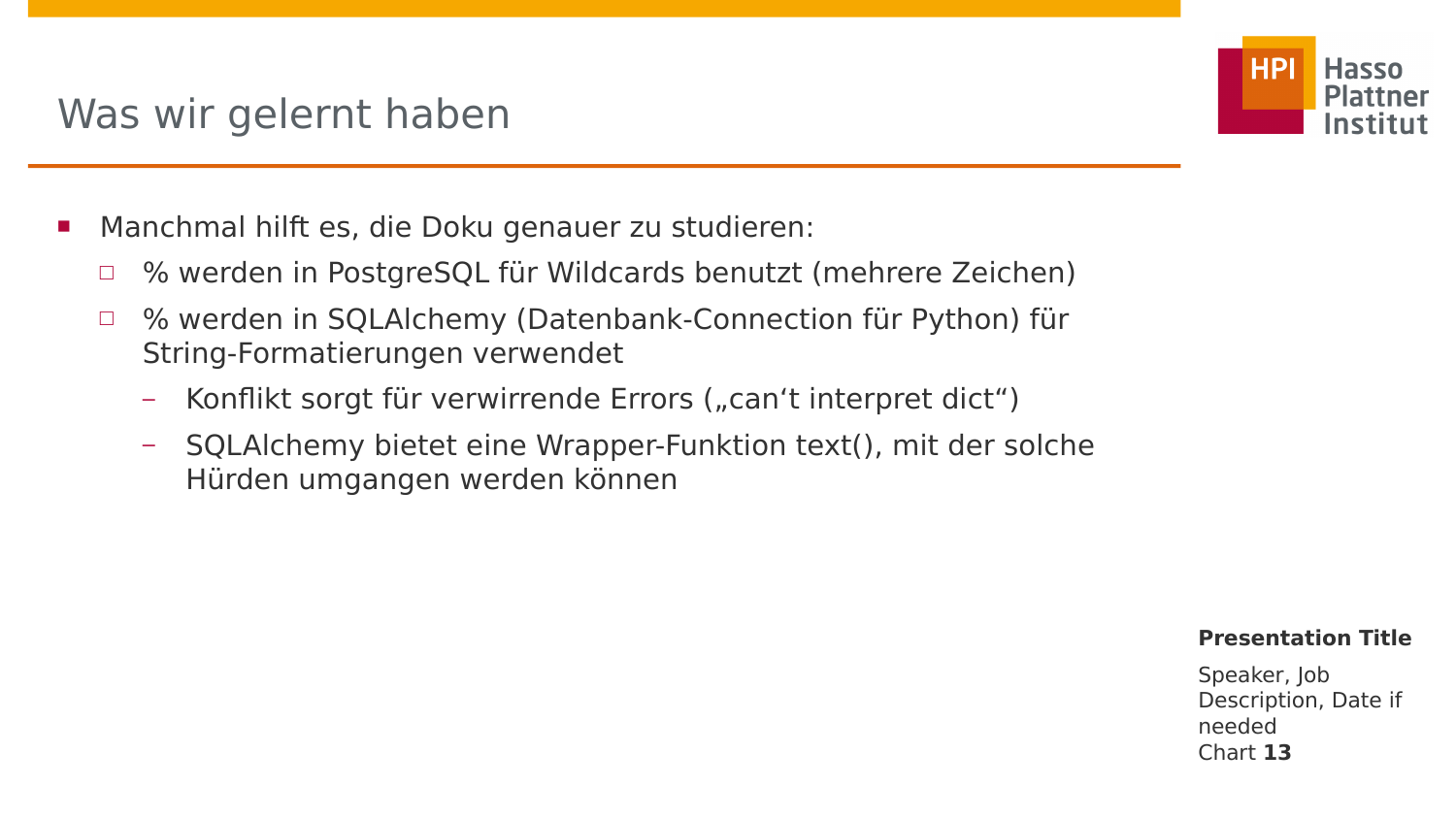

# Was wir gelernt haben
Manchmal hilft es, die Doku genauer zu studieren:
% werden in PostgreSQL für Wildcards benutzt (mehrere Zeichen)
% werden in SQLAlchemy (Datenbank-Connection für Python) für String-Formatierungen verwendet
Konflikt sorgt für verwirrende Errors („can‘t interpret dict“)
SQLAlchemy bietet eine Wrapper-Funktion text(), mit der solche Hürden umgangen werden können

Presentation Title
Speaker, Job Description, Date if needed
Chart 13